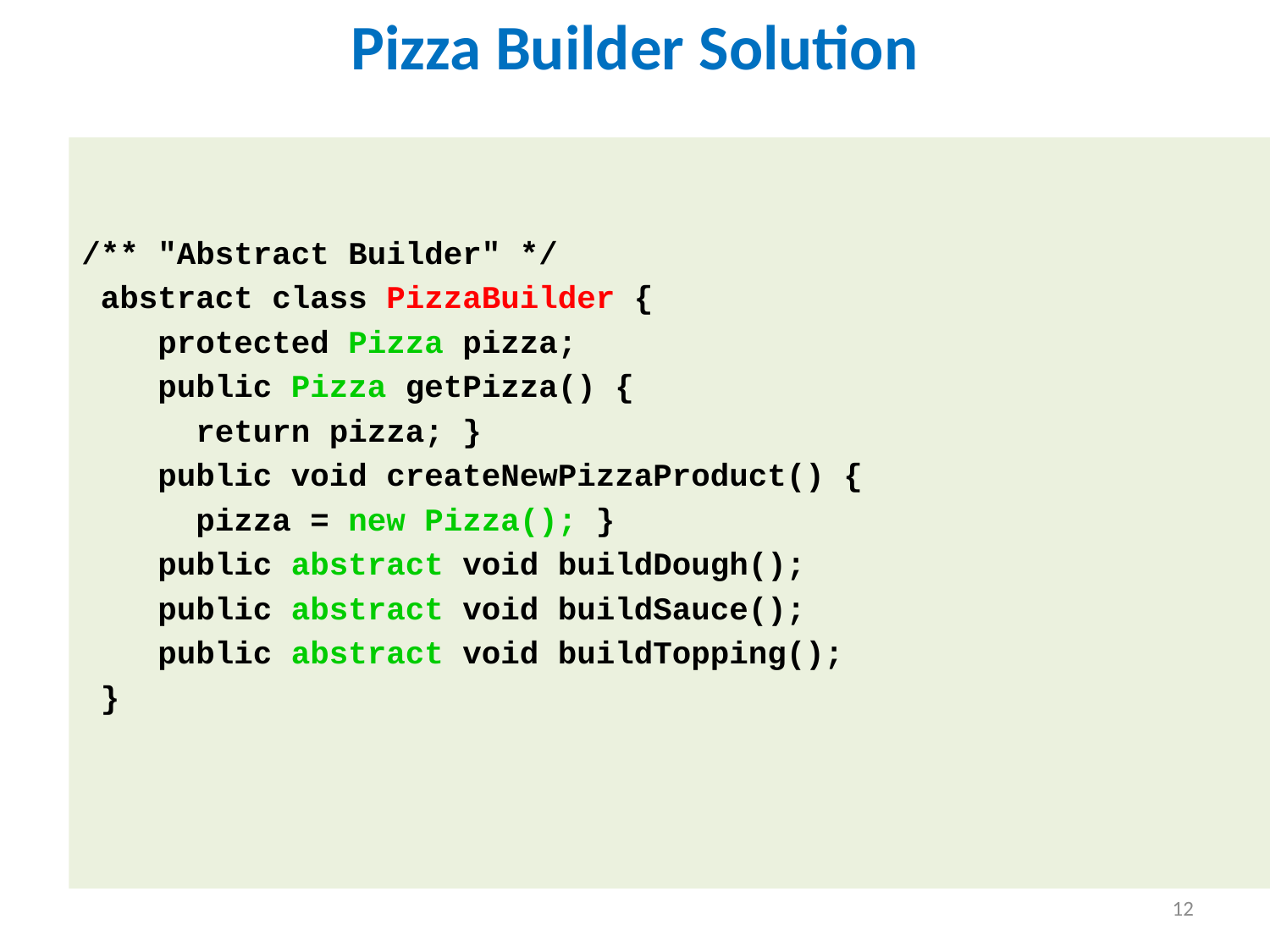

Pizza Builder Solution

/** "Abstract Builder" */
 abstract class PizzaBuilder {
    protected Pizza pizza;
    public Pizza getPizza() {
      return pizza; }
    public void createNewPizzaProduct() {
      pizza = new Pizza(); }
    public abstract void buildDough();
    public abstract void buildSauce();
    public abstract void buildTopping();
 }

12